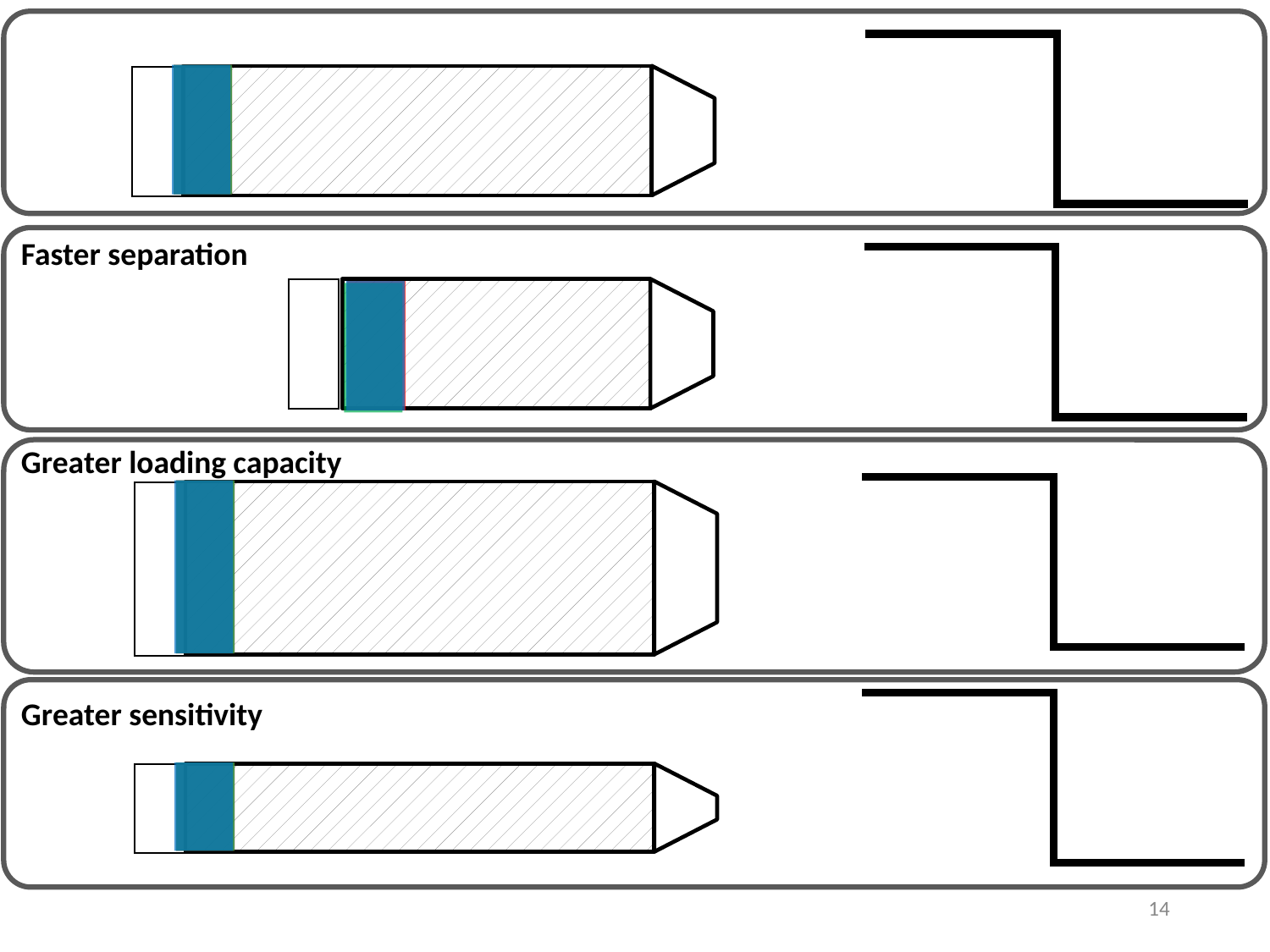

Faster separation

Greater loading capacity

Greater sensitivity

14